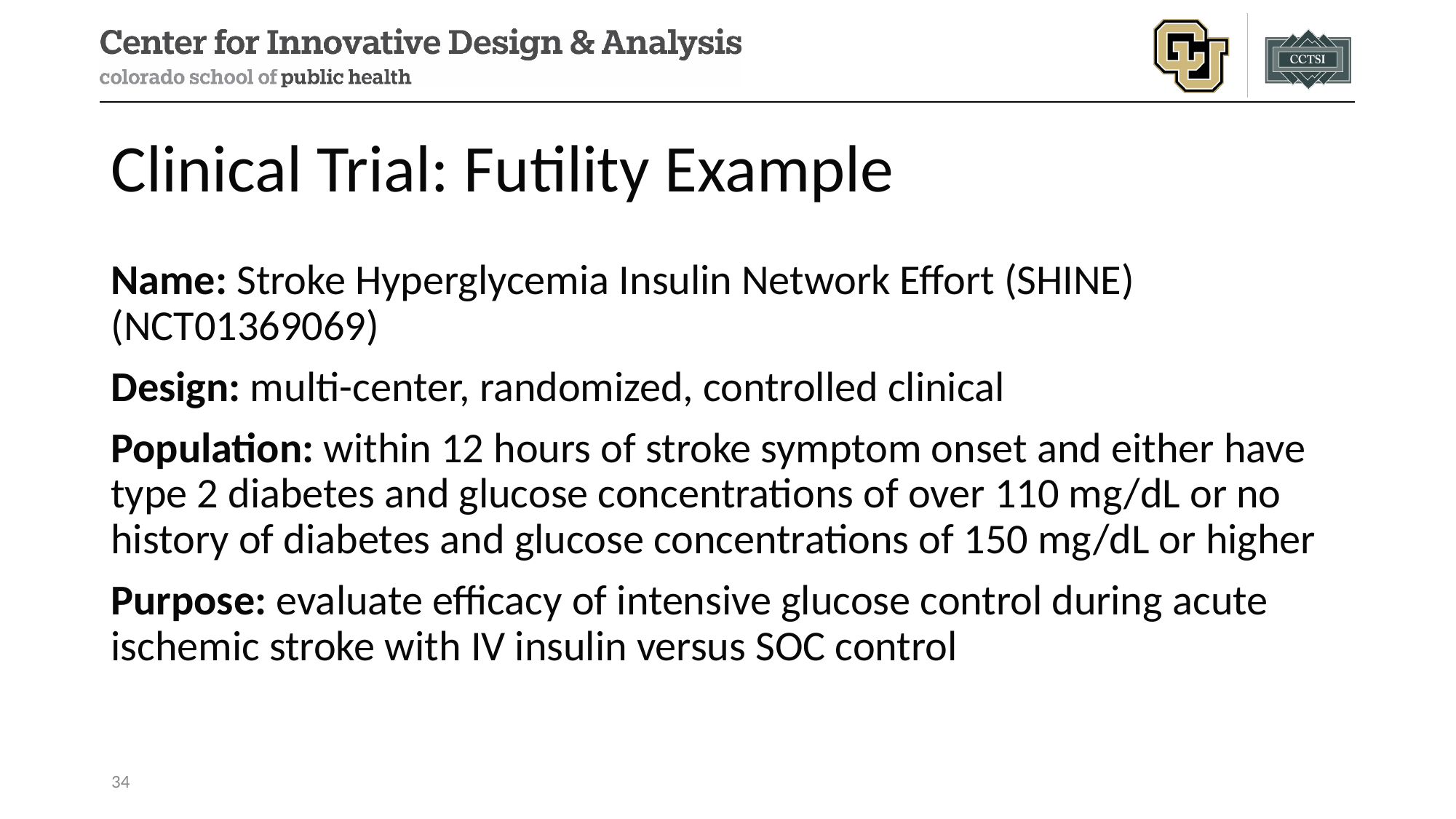

# Clinical Trial: Futility Example
Name: Stroke Hyperglycemia Insulin Network Effort (SHINE) (NCT01369069)
Design: multi-center, randomized, controlled clinical
Population: within 12 hours of stroke symptom onset and either have type 2 diabetes and glucose concentrations of over 110 mg/dL or no history of diabetes and glucose concentrations of 150 mg/dL or higher
Purpose: evaluate efficacy of intensive glucose control during acute ischemic stroke with IV insulin versus SOC control
34